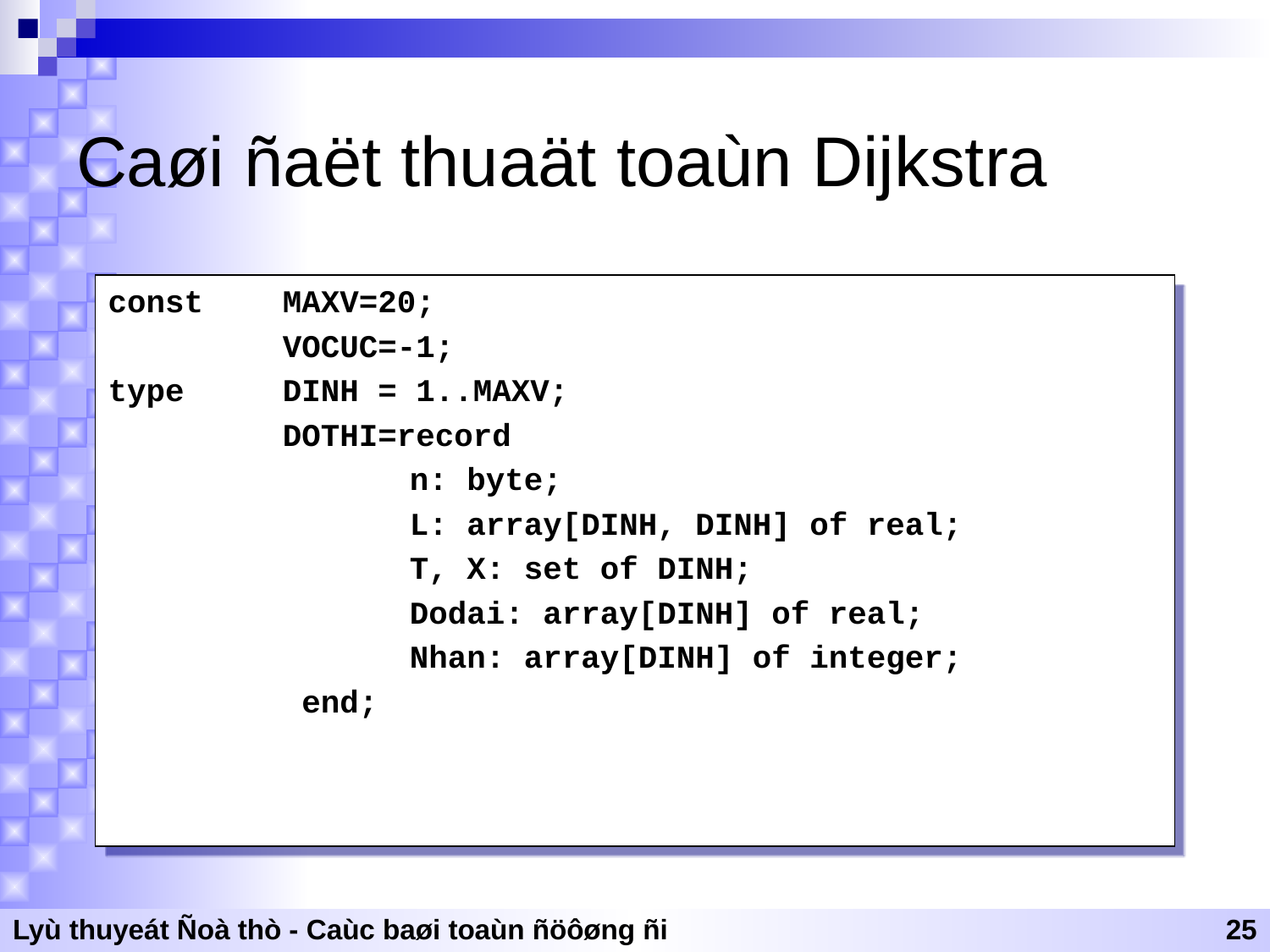

# Caøi ñaët thuaät toaùn Dijkstra
const	MAXV=20;
		VOCUC=-1;
type	DINH = 1..MAXV;
		DOTHI=record
			n: byte;
			L: array[DINH, DINH] of real;
			T, X: set of DINH;
			Dodai: array[DINH] of real;
			Nhan: array[DINH] of integer;
		 end;
Lyù thuyeát Ñoà thò - Caùc baøi toaùn ñöôøng ñi
25